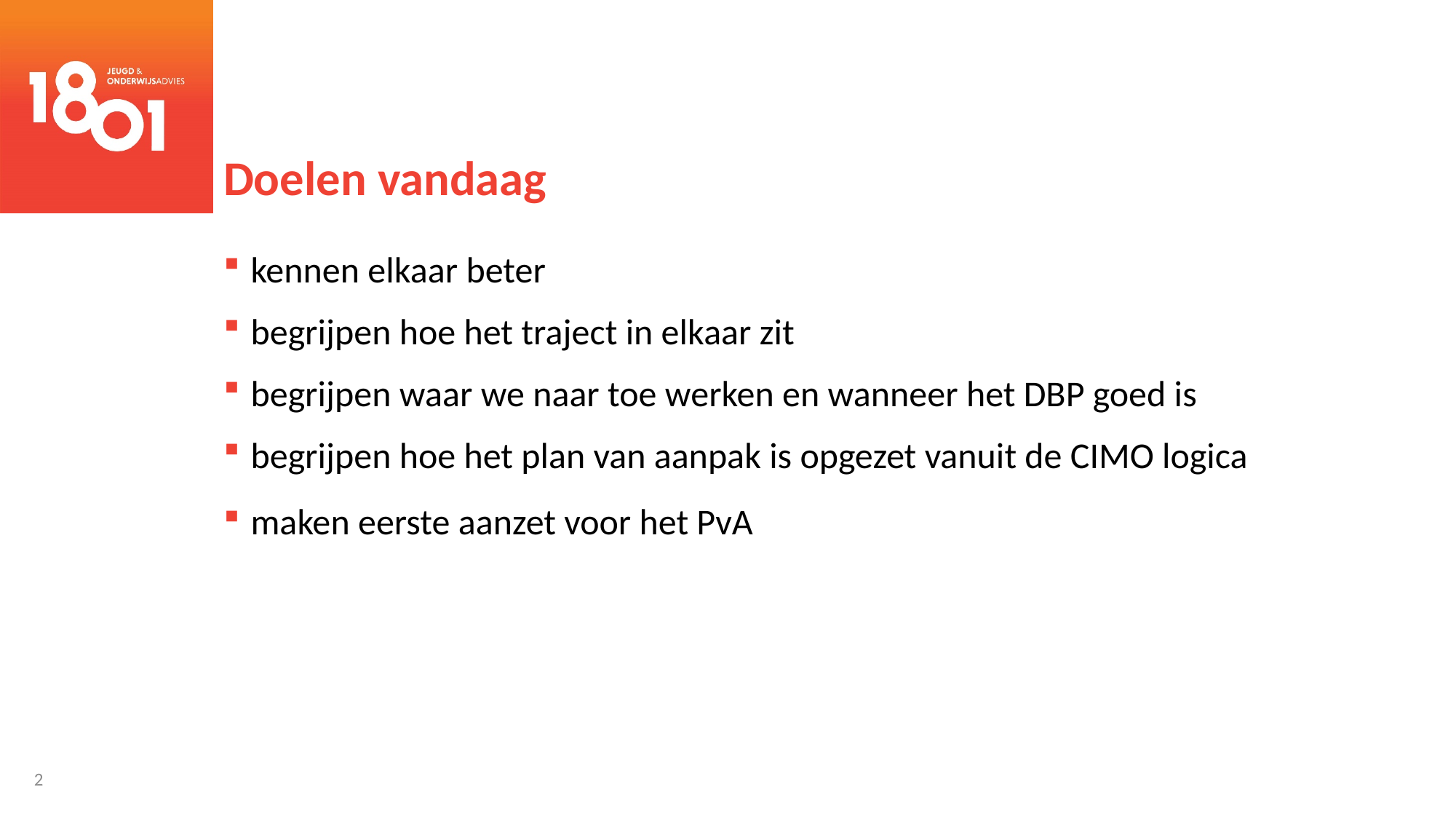

# Doelen vandaag
kennen elkaar beter
begrijpen hoe het traject in elkaar zit
begrijpen waar we naar toe werken en wanneer het DBP goed is
begrijpen hoe het plan van aanpak is opgezet vanuit de CIMO logica
maken eerste aanzet voor het PvA
2